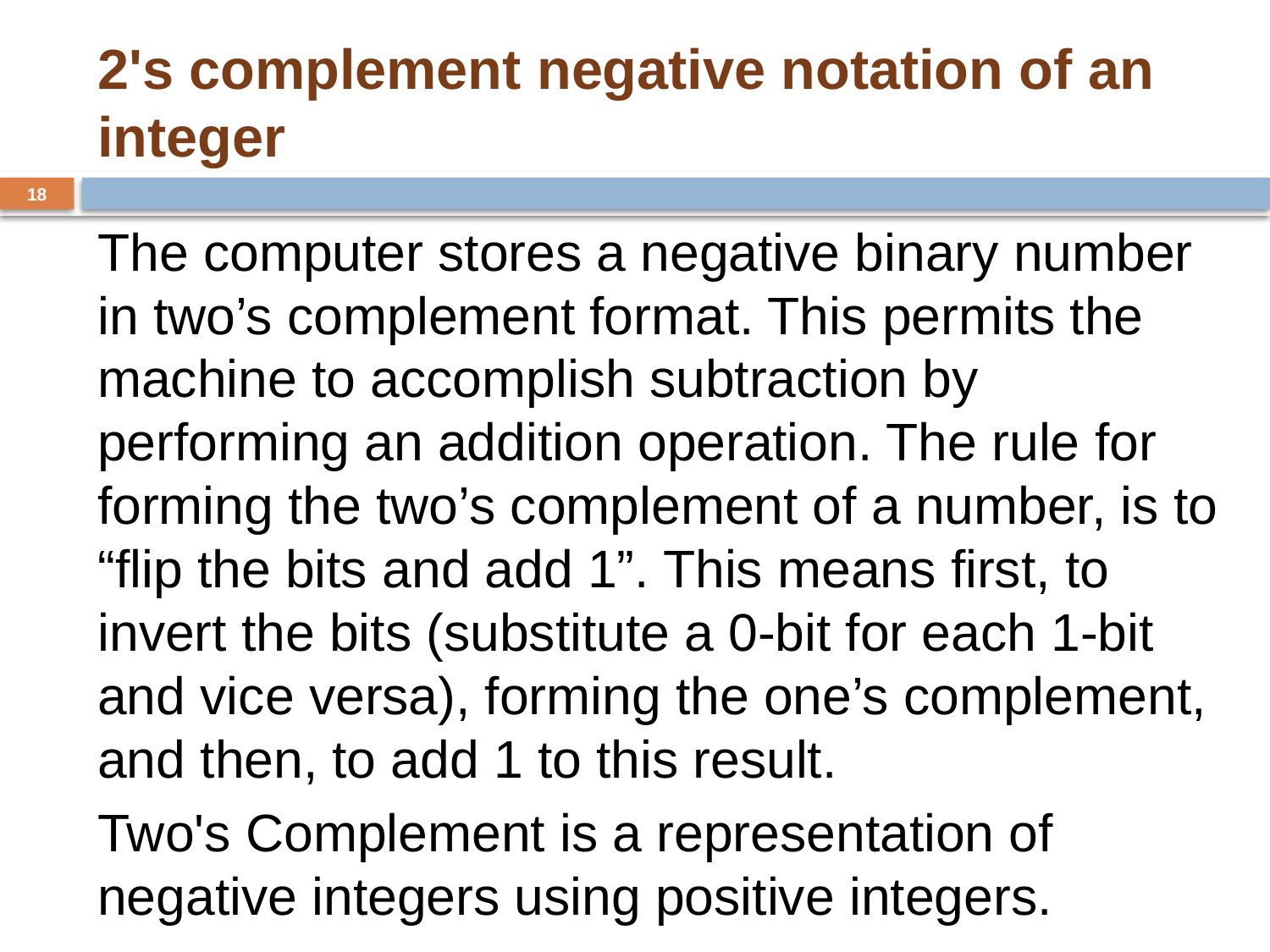

# 2's complement negative notation of an integer
18
The computer stores a negative binary number in two’s complement format. This permits the machine to accomplish subtraction by performing an addition operation. The rule for forming the two’s complement of a number, is to “flip the bits and add 1”. This means first, to invert the bits (substitute a 0-bit for each 1-bit and vice versa), forming the one’s complement, and then, to add 1 to this result.
Two's Complement is a representation of negative integers using positive integers.